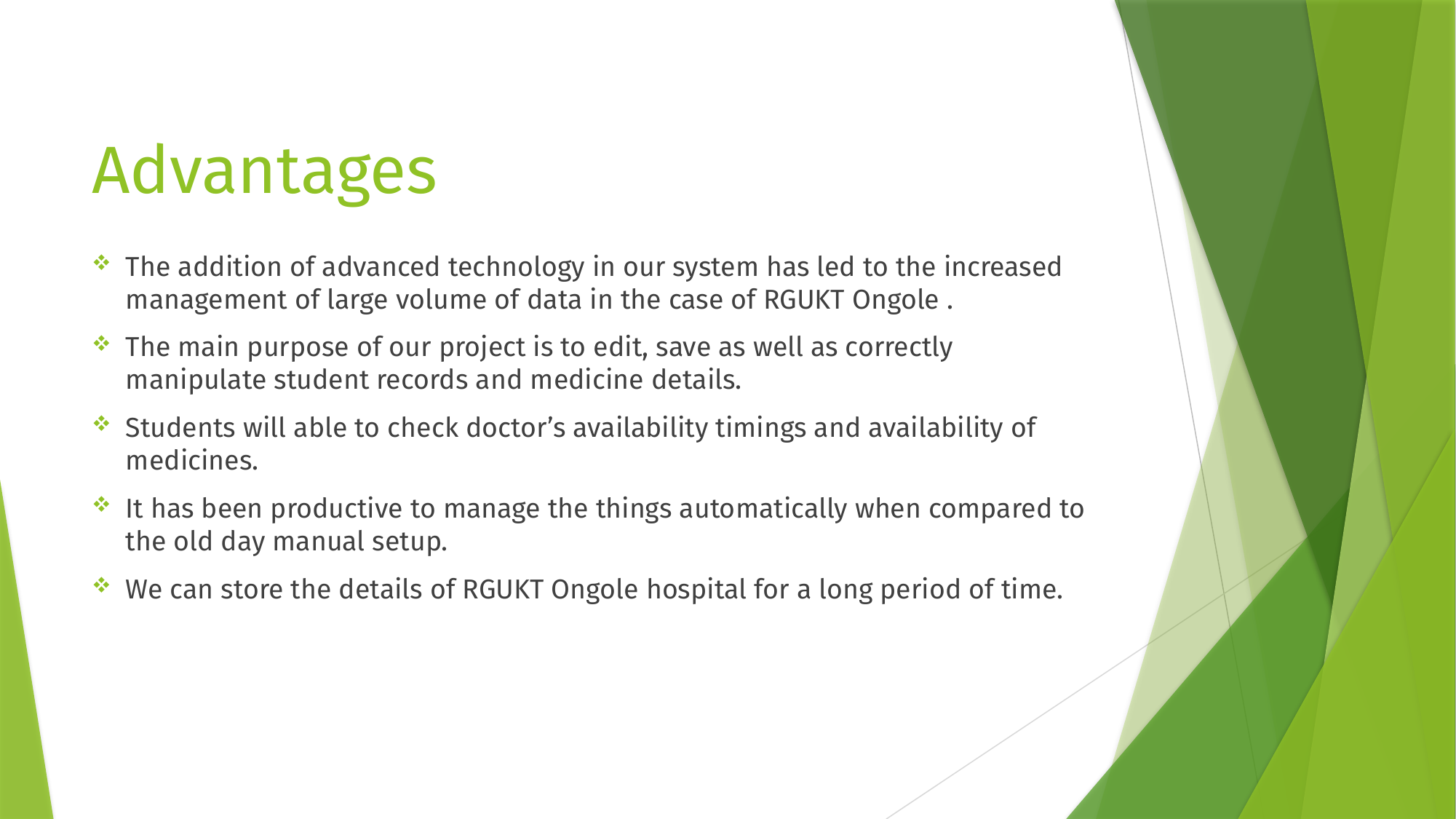

# Advantages
The addition of advanced technology in our system has led to the increased management of large volume of data in the case of RGUKT Ongole .
The main purpose of our project is to edit, save as well as correctly manipulate student records and medicine details.
Students will able to check doctor’s availability timings and availability of medicines.
It has been productive to manage the things automatically when compared to the old day manual setup.
We can store the details of RGUKT Ongole hospital for a long period of time.